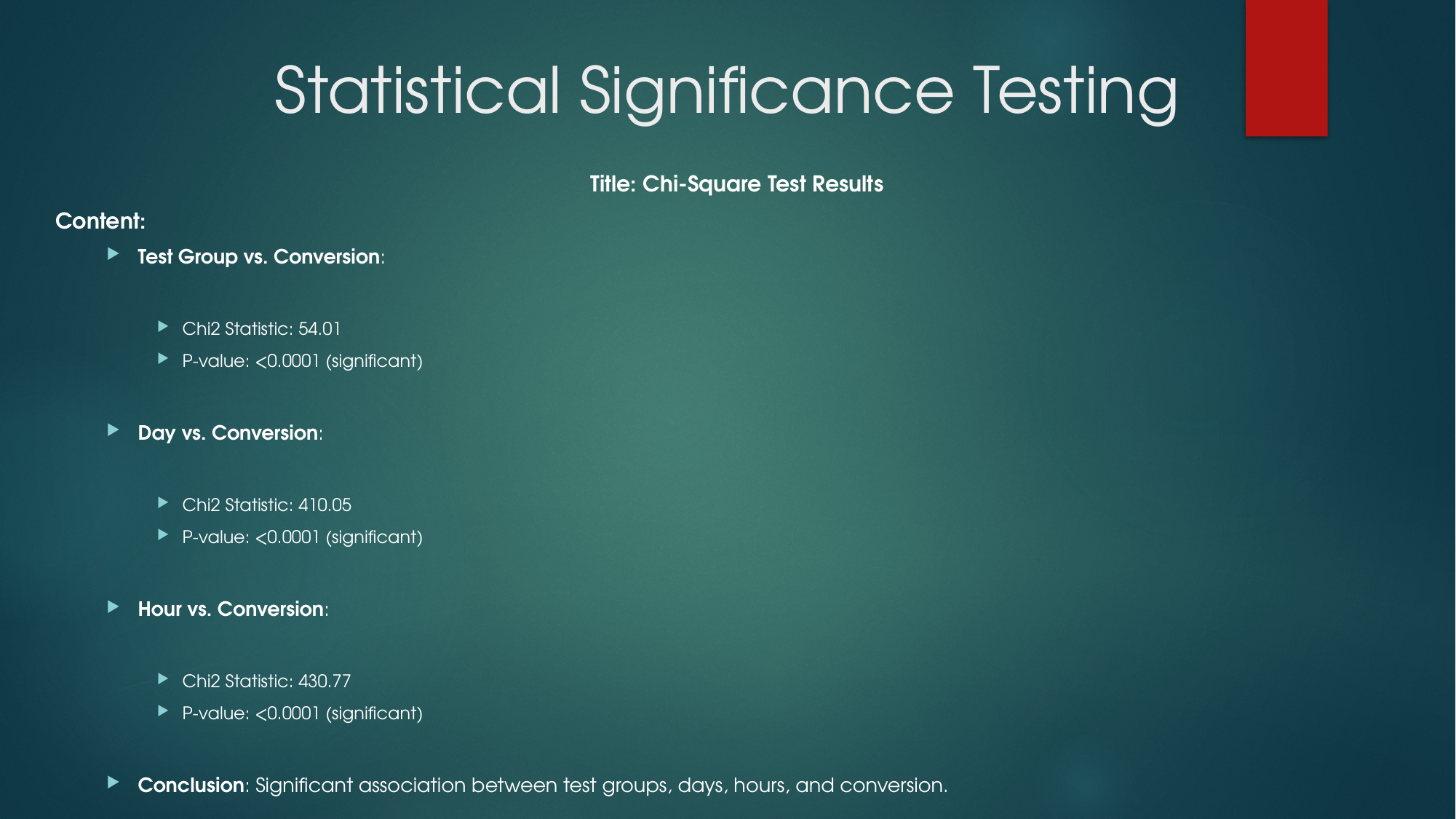

# Statistical Significance Testing
Title: Chi-Square Test Results
Content:
Test Group vs. Conversion:

Chi2 Statistic: 54.01
P-value: <0.0001 (significant)

Day vs. Conversion:

Chi2 Statistic: 410.05
P-value: <0.0001 (significant)

Hour vs. Conversion:

Chi2 Statistic: 430.77
P-value: <0.0001 (significant)

Conclusion: Significant association between test groups, days, hours, and conversion.